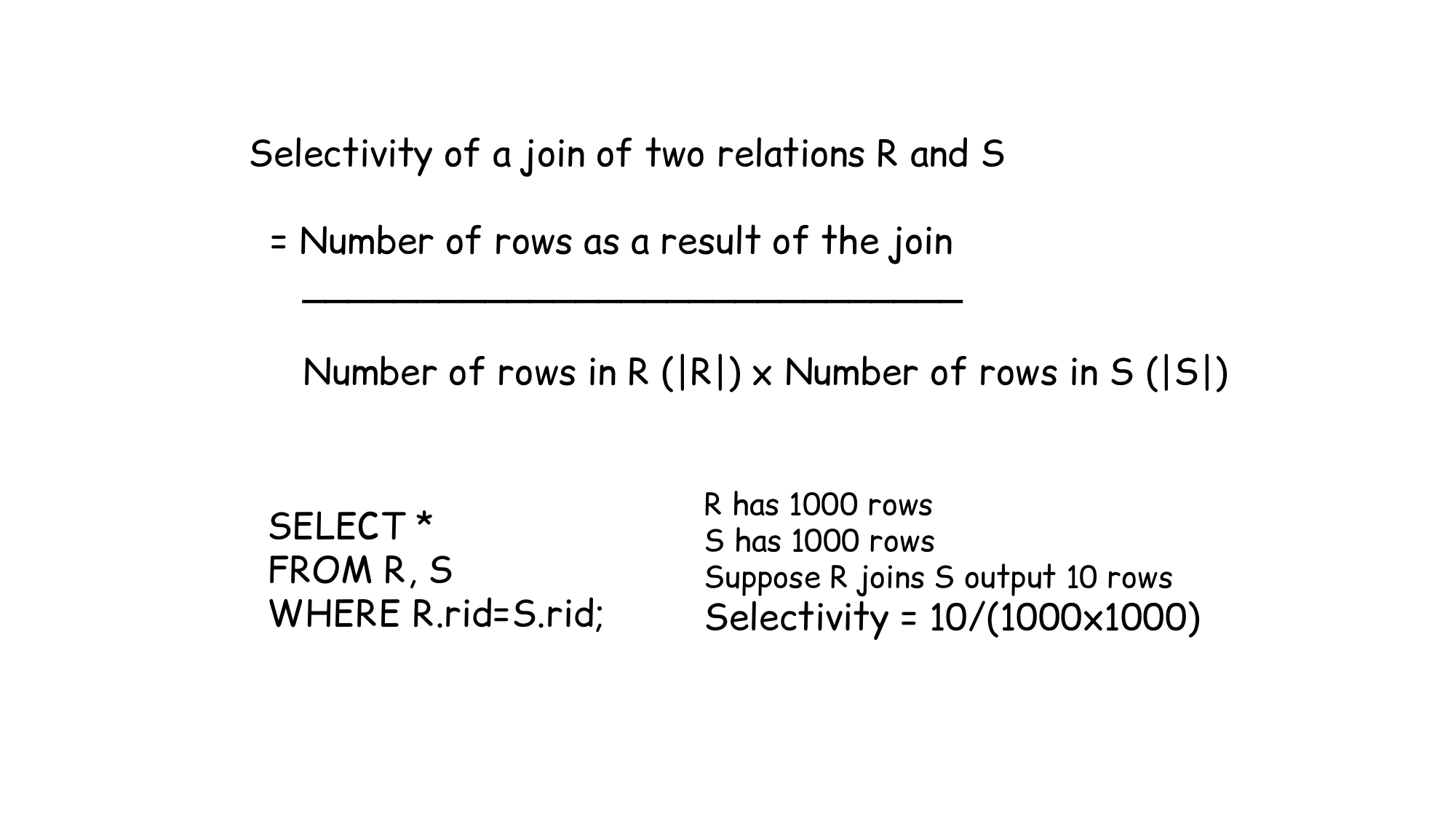

Selectivity of a join of two relations R and S

  = Number of rows as a result of the join
     _____________________________

     Number of rows in R (|R|) x Number of rows in S (|S|)
R has 1000 rows
S has 1000 rows
Suppose R joins S output 10 rows
Selectivity = 10/(1000x1000)
SELECT *
FROM R, S
WHERE R.rid=S.rid;